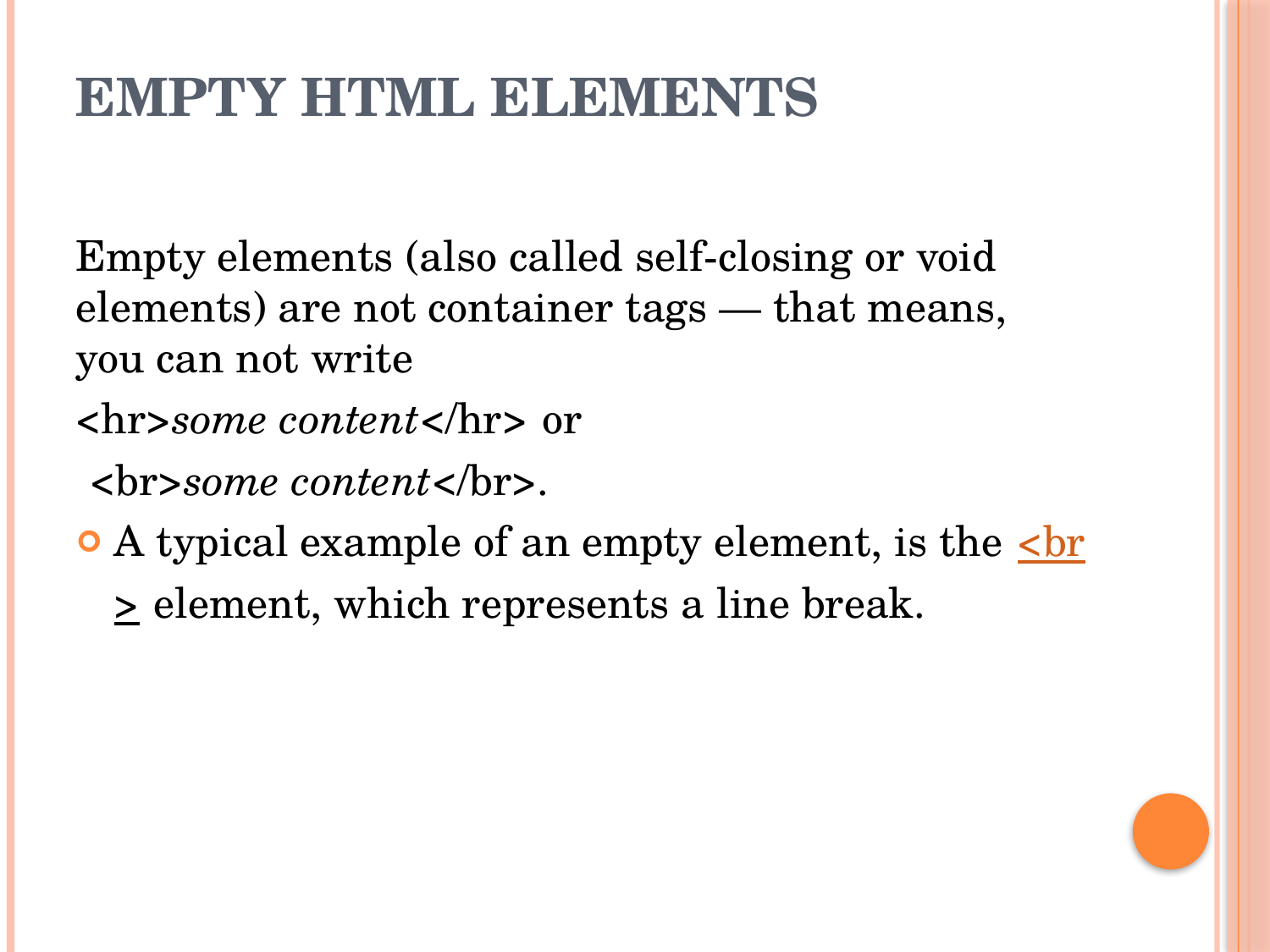

# Empty HTML Elements
Empty elements (also called self-closing or void elements) are not container tags — that means, you can not write
<hr>some content</hr> or
 <br>some content</br>.
A typical example of an empty element, is the <br> element, which represents a line break.